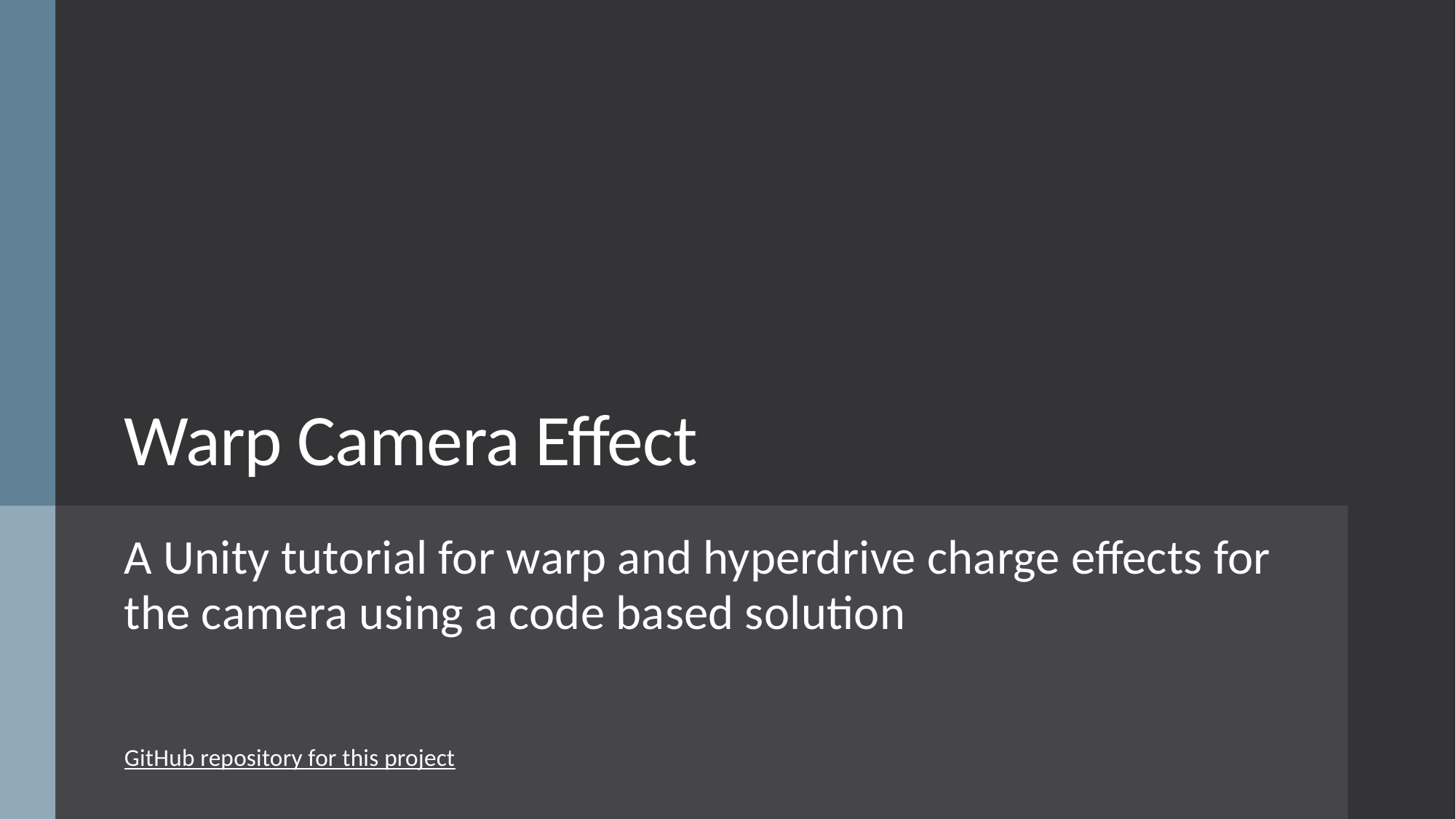

# Warp Camera Effect

A Unity tutorial for warp and hyperdrive charge effects for the camera using a code based solution

GitHub repository for this project